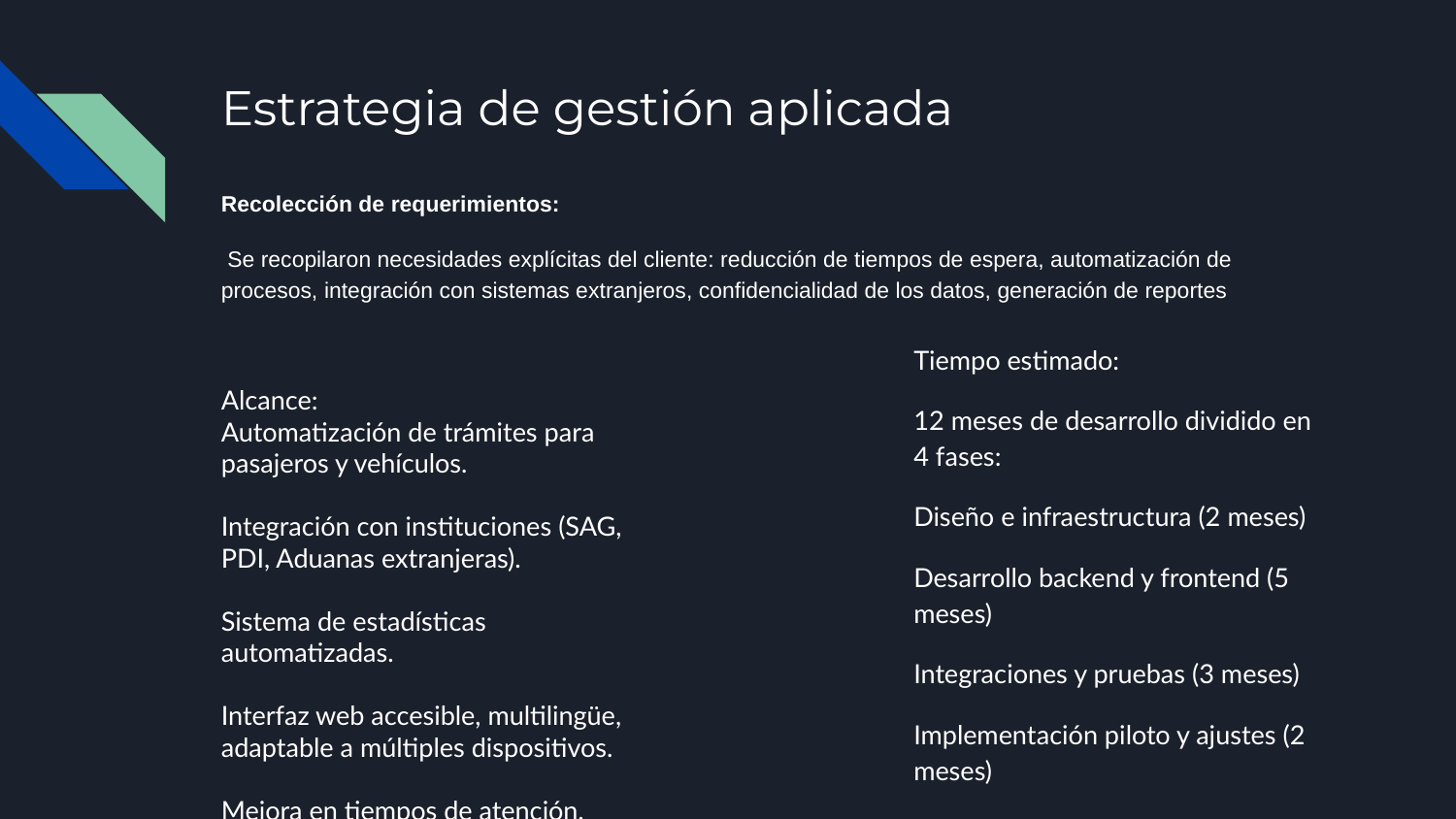

# Estrategia de gestión aplicada

Recolección de requerimientos:
 Se recopilaron necesidades explícitas del cliente: reducción de tiempos de espera, automatización de procesos, integración con sistemas extranjeros, confidencialidad de los datos, generación de reportes

Tiempo estimado:
12 meses de desarrollo dividido en 4 fases:
Diseño e infraestructura (2 meses)
Desarrollo backend y frontend (5 meses)
Integraciones y pruebas (3 meses)
Implementación piloto y ajustes (2 meses)

Alcance:
Automatización de trámites para pasajeros y vehículos.
Integración con instituciones (SAG, PDI, Aduanas extranjeras).
Sistema de estadísticas automatizadas.
Interfaz web accesible, multilingüe, adaptable a múltiples dispositivos.
Mejora en tiempos de atención.